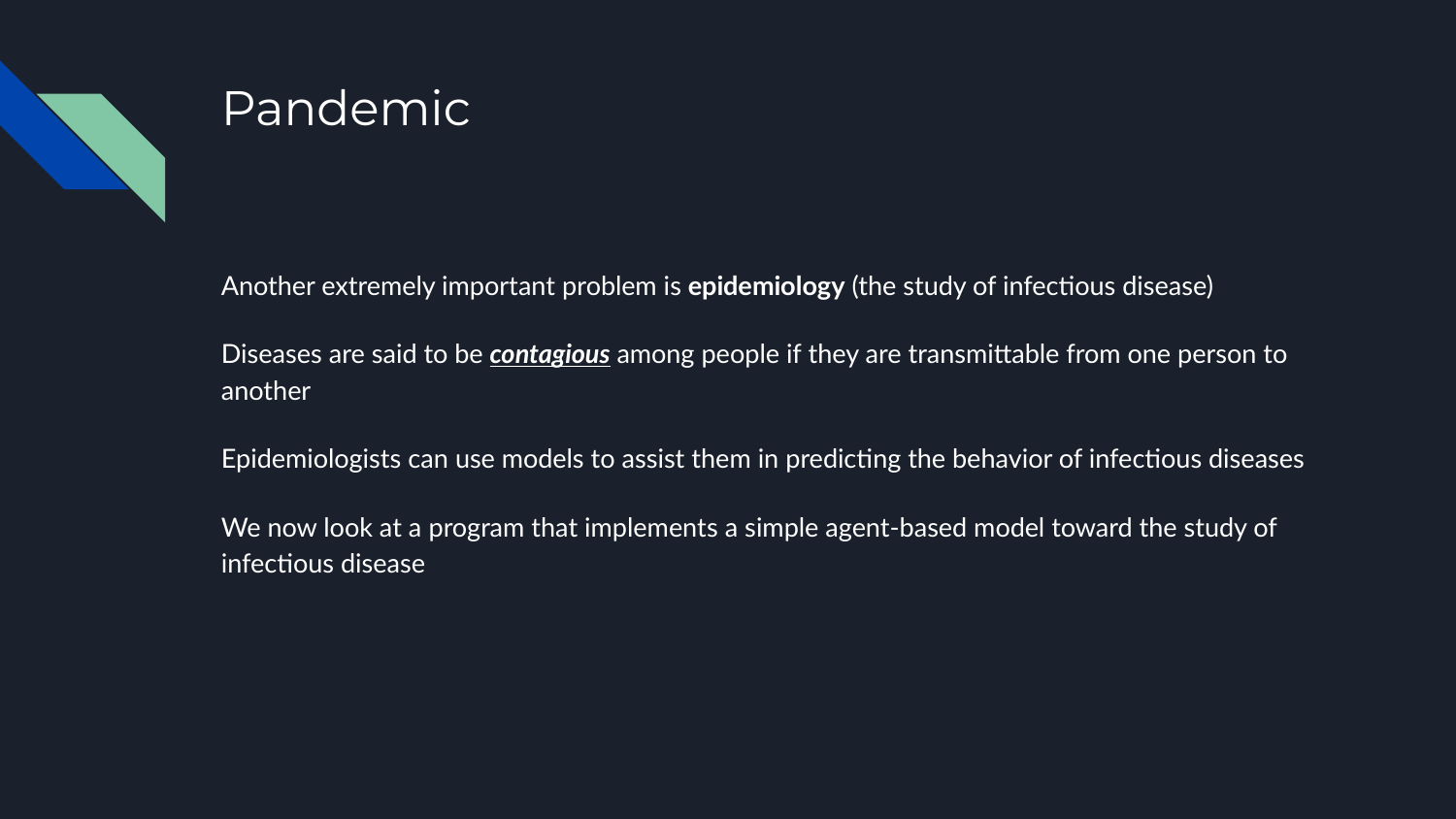

# Pandemic
Another extremely important problem is epidemiology (the study of infectious disease)
Diseases are said to be contagious among people if they are transmittable from one person to another
Epidemiologists can use models to assist them in predicting the behavior of infectious diseases
We now look at a program that implements a simple agent-based model toward the study of infectious disease